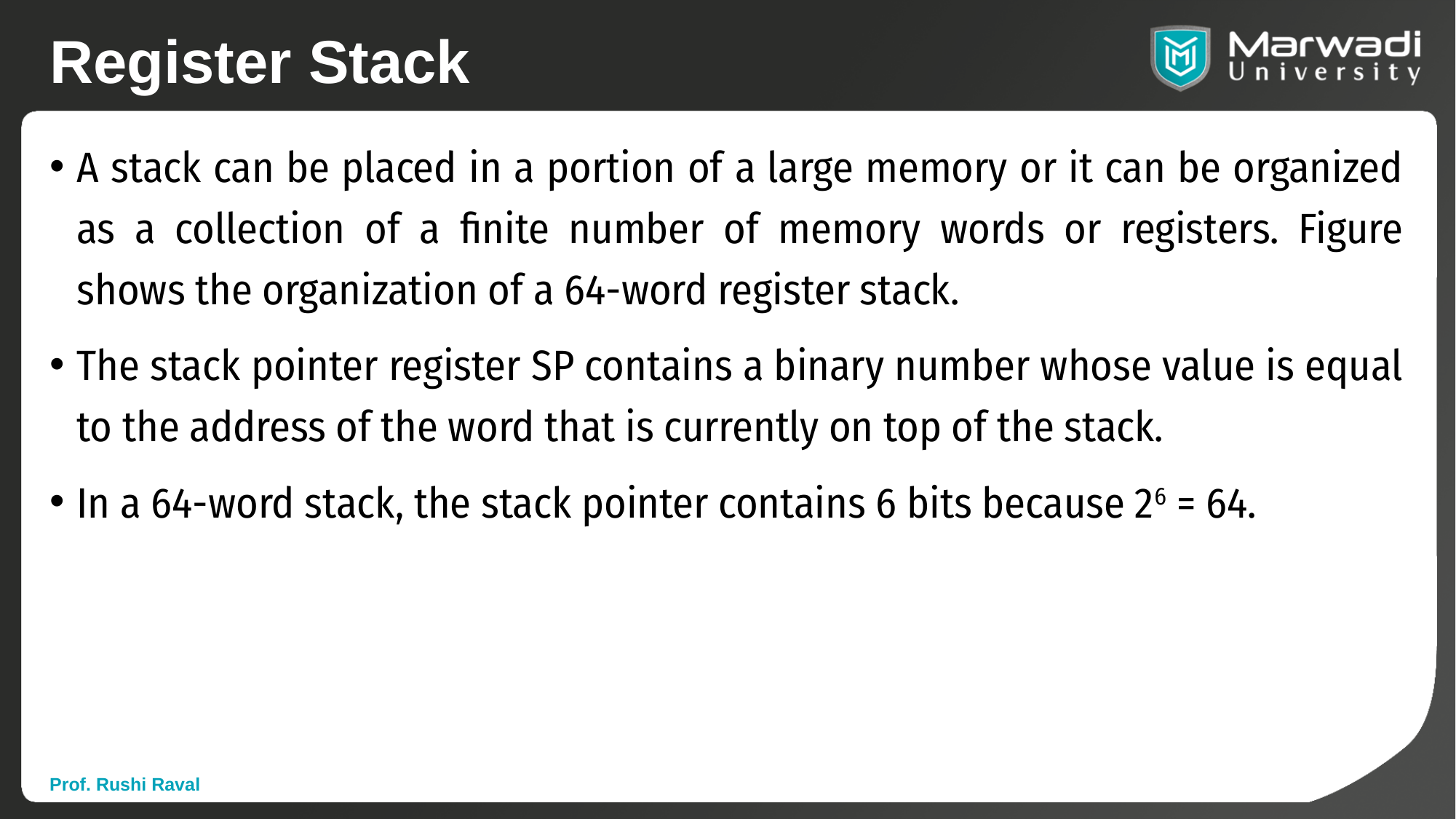

# Register Stack
A stack can be placed in a portion of a large memory or it can be organized as a collection of a finite number of memory words or registers. Figure shows the organization of a 64-word register stack.
The stack pointer register SP contains a binary number whose value is equal to the address of the word that is currently on top of the stack.
In a 64-word stack, the stack pointer contains 6 bits because 26 = 64.
Prof. Rushi Raval